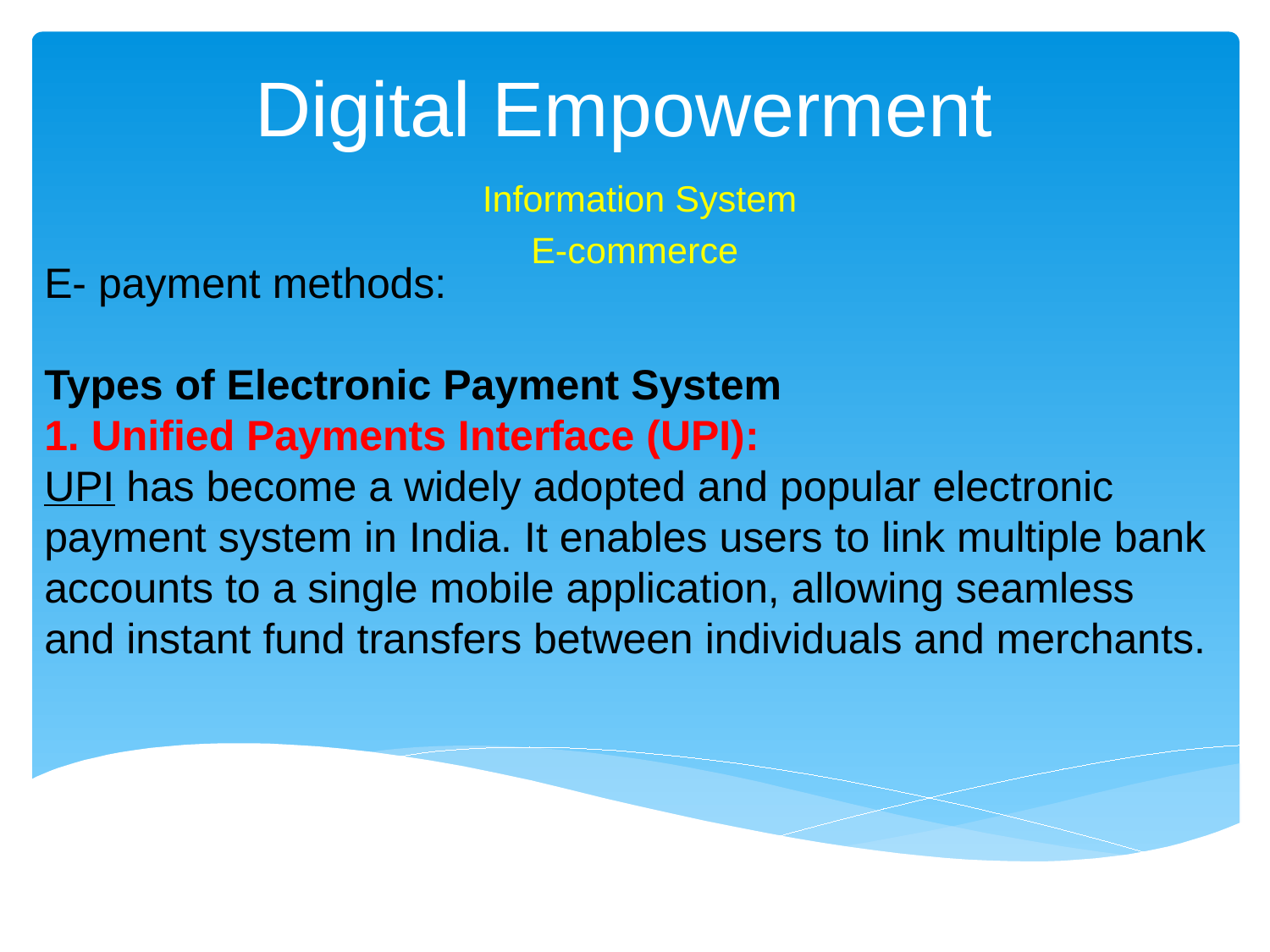

# Digital Empowerment
 Information System
E-commerce

E- payment methods:

Types of Electronic Payment System
1. Unified Payments Interface (UPI):
UPI has become a widely adopted and popular electronic payment system in India. It enables users to link multiple bank accounts to a single mobile application, allowing seamless and instant fund transfers between individuals and merchants.